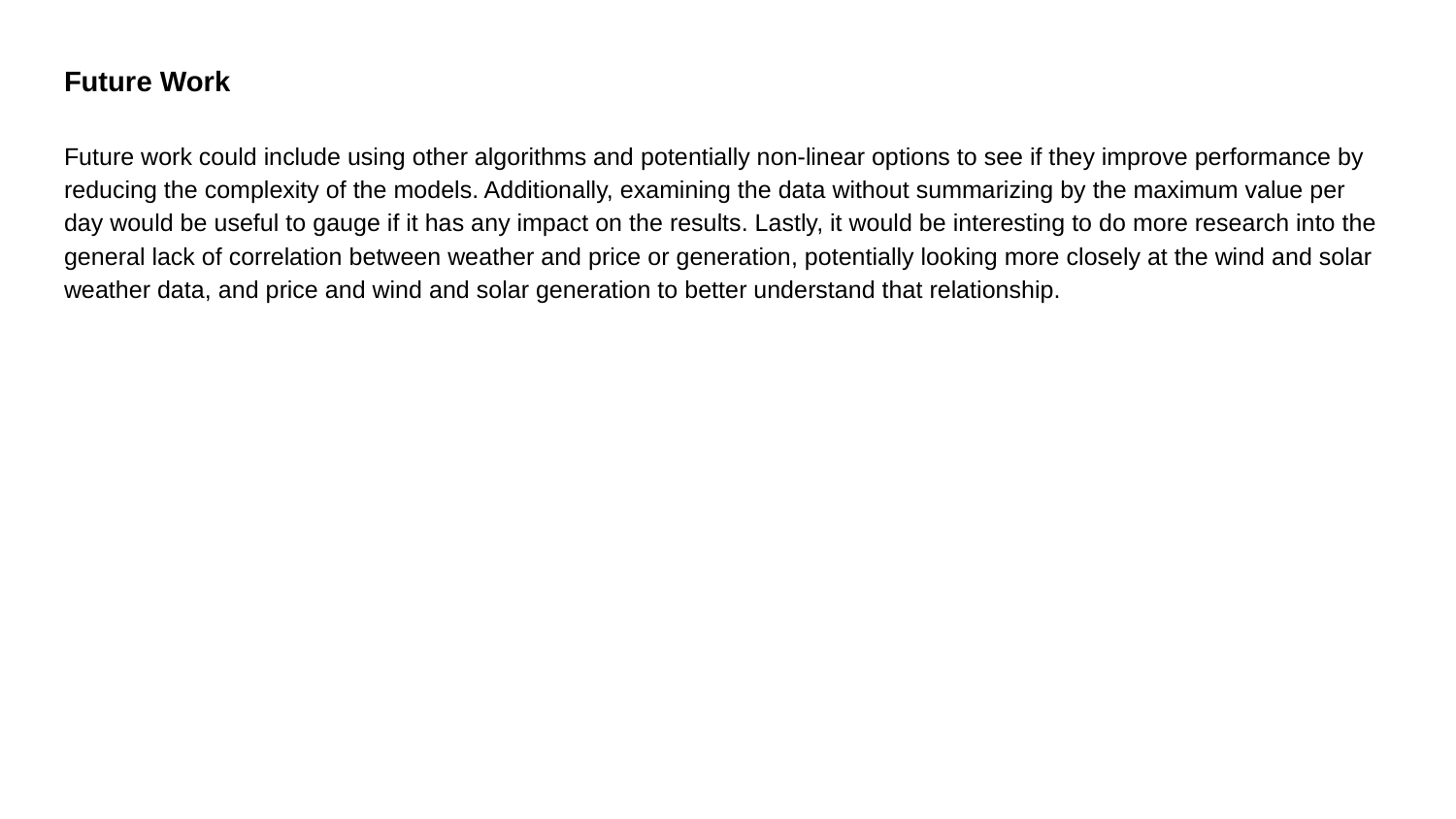

Future Work

Future work could include using other algorithms and potentially non-linear options to see if they improve performance by reducing the complexity of the models. Additionally, examining the data without summarizing by the maximum value per day would be useful to gauge if it has any impact on the results. Lastly, it would be interesting to do more research into the general lack of correlation between weather and price or generation, potentially looking more closely at the wind and solar weather data, and price and wind and solar generation to better understand that relationship.